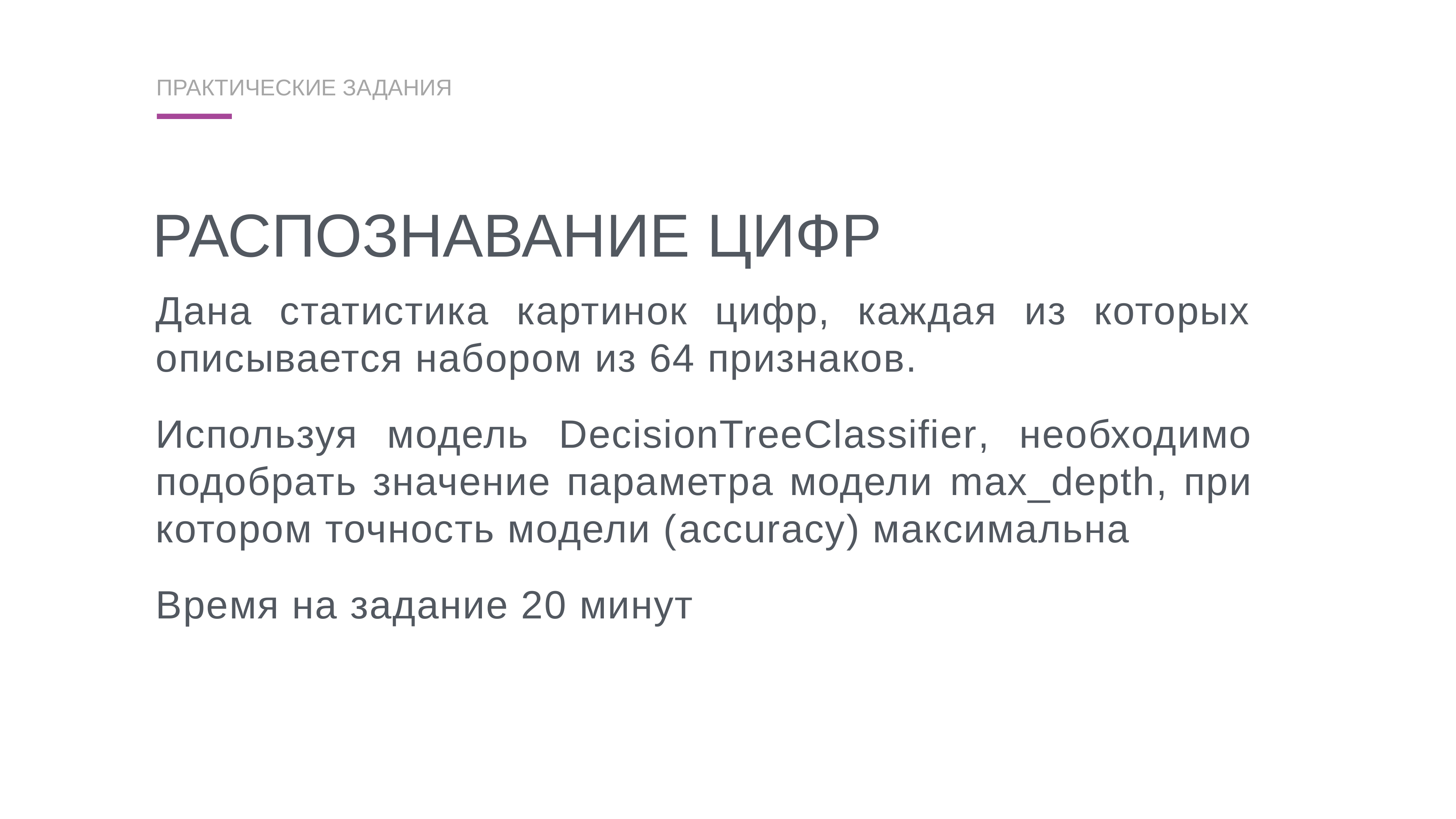

Практические задания

Распознавание цифр
Дана статистика картинок цифр, каждая из которых описывается набором из 64 признаков.
Используя модель DecisionTreeClassifier, необходимо подобрать значение параметра модели max_depth, при котором точность модели (accuracy) максимальна
Время на задание 20 минут